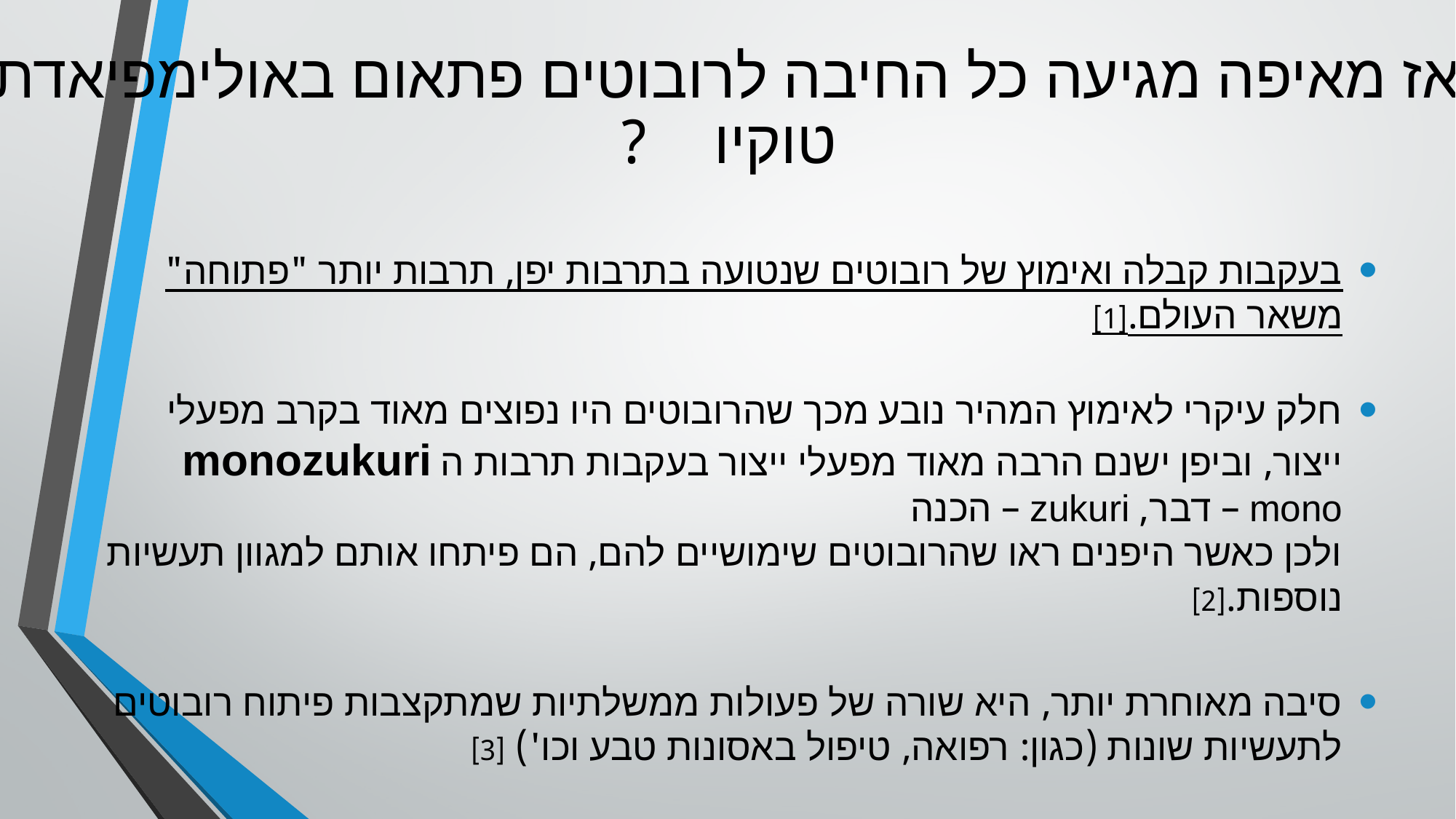

# אז מאיפה מגיעה כל החיבה לרובוטים פתאום באולימפיאדת טוקיו	?
בעקבות קבלה ואימוץ של רובוטים שנטועה בתרבות יפן, תרבות יותר "פתוחה" משאר העולם.[1]
חלק עיקרי לאימוץ המהיר נובע מכך שהרובוטים היו נפוצים מאוד בקרב מפעלי ייצור, וביפן ישנם הרבה מאוד מפעלי ייצור בעקבות תרבות הmonozukuri 
mono – דבר, zukuri – הכנה
ולכן כאשר היפנים ראו שהרובוטים שימושיים להם, הם פיתחו אותם למגוון תעשיות נוספות.[2]
סיבה מאוחרת יותר, היא שורה של פעולות ממשלתיות שמתקצבות פיתוח רובוטים לתעשיות שונות (כגון: רפואה, טיפול באסונות טבע וכו') [3]